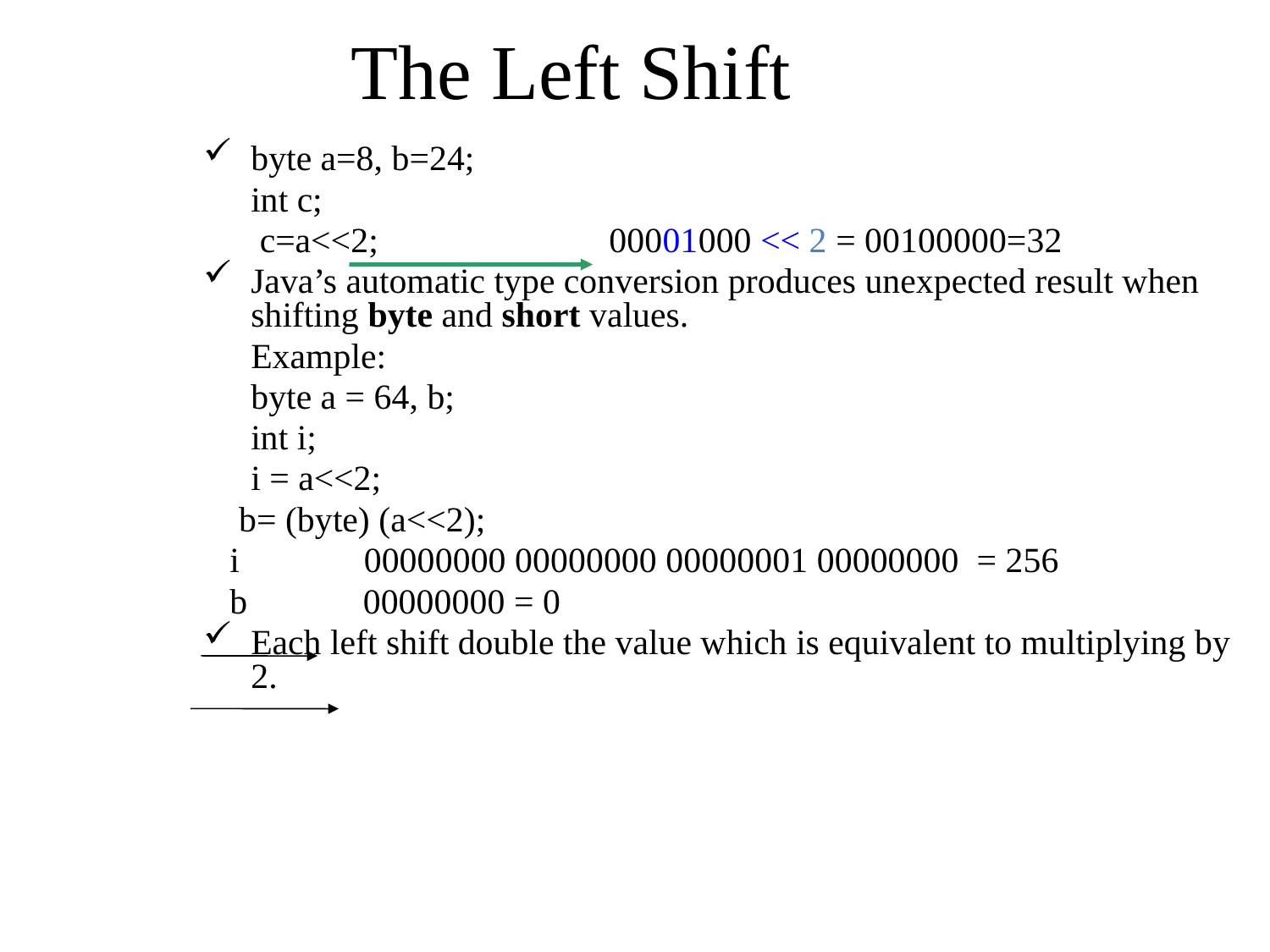

The Left Shift
byte a=8, b=24;
	int c;
	 c=a<<2;                          00001000 << 2 = 00100000=32
Java’s automatic type conversion produces unexpected result when shifting byte and short values.
	Example:
	byte a = 64, b;
	int i;
	i = a<<2;
    b= (byte) (a<<2);
   i              00000000 00000000 00000001 00000000  = 256
   b             00000000 = 0
Each left shift double the value which is equivalent to multiplying by 2.